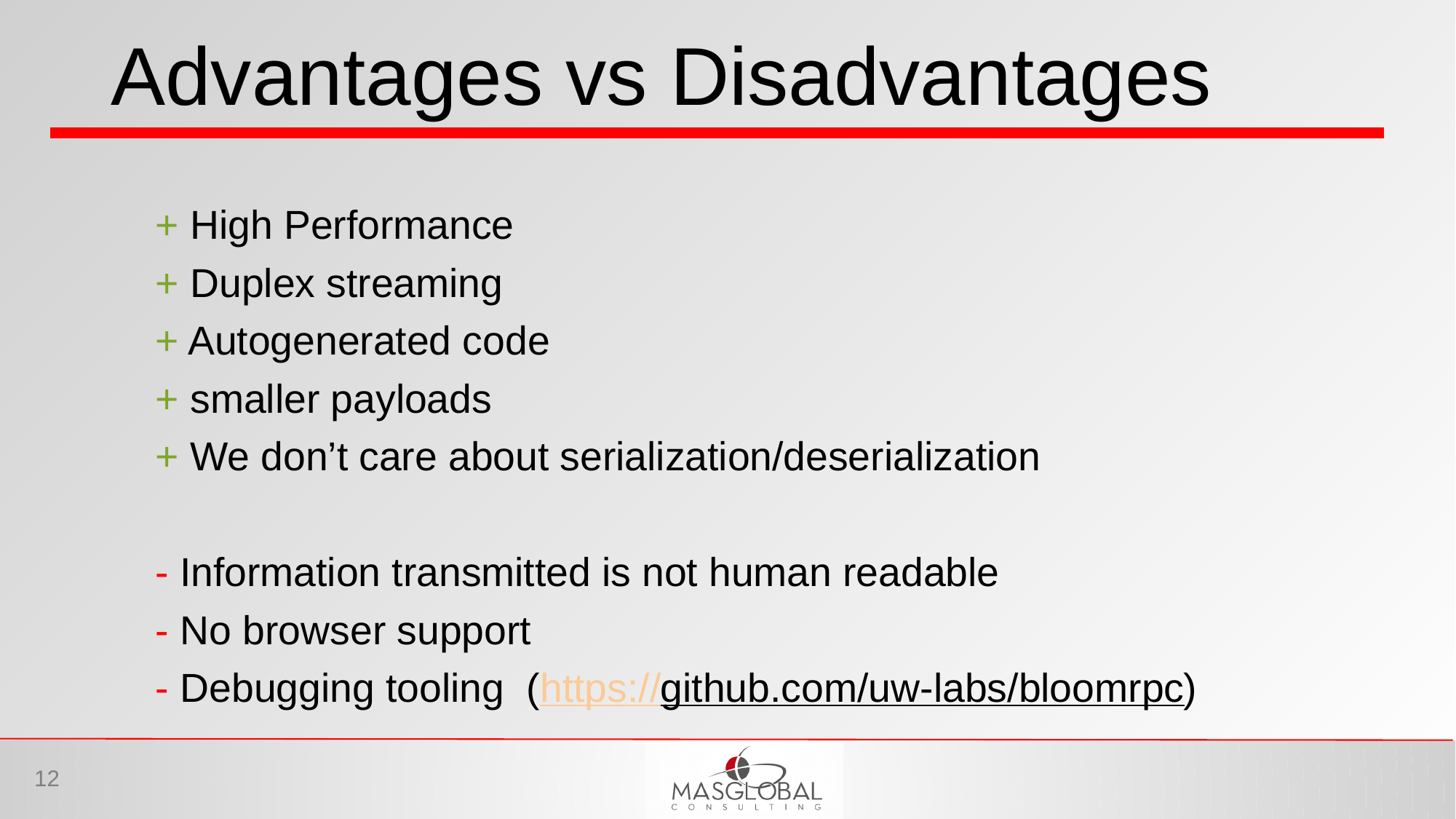

# Advantages vs Disadvantages
 + High Performance
 + Duplex streaming
 + Autogenerated code
 + smaller payloads
 + We don’t care about serialization/deserialization

 - Information transmitted is not human readable
 - No browser support
 - Debugging tooling  (https://github.com/uw-labs/bloomrpc)